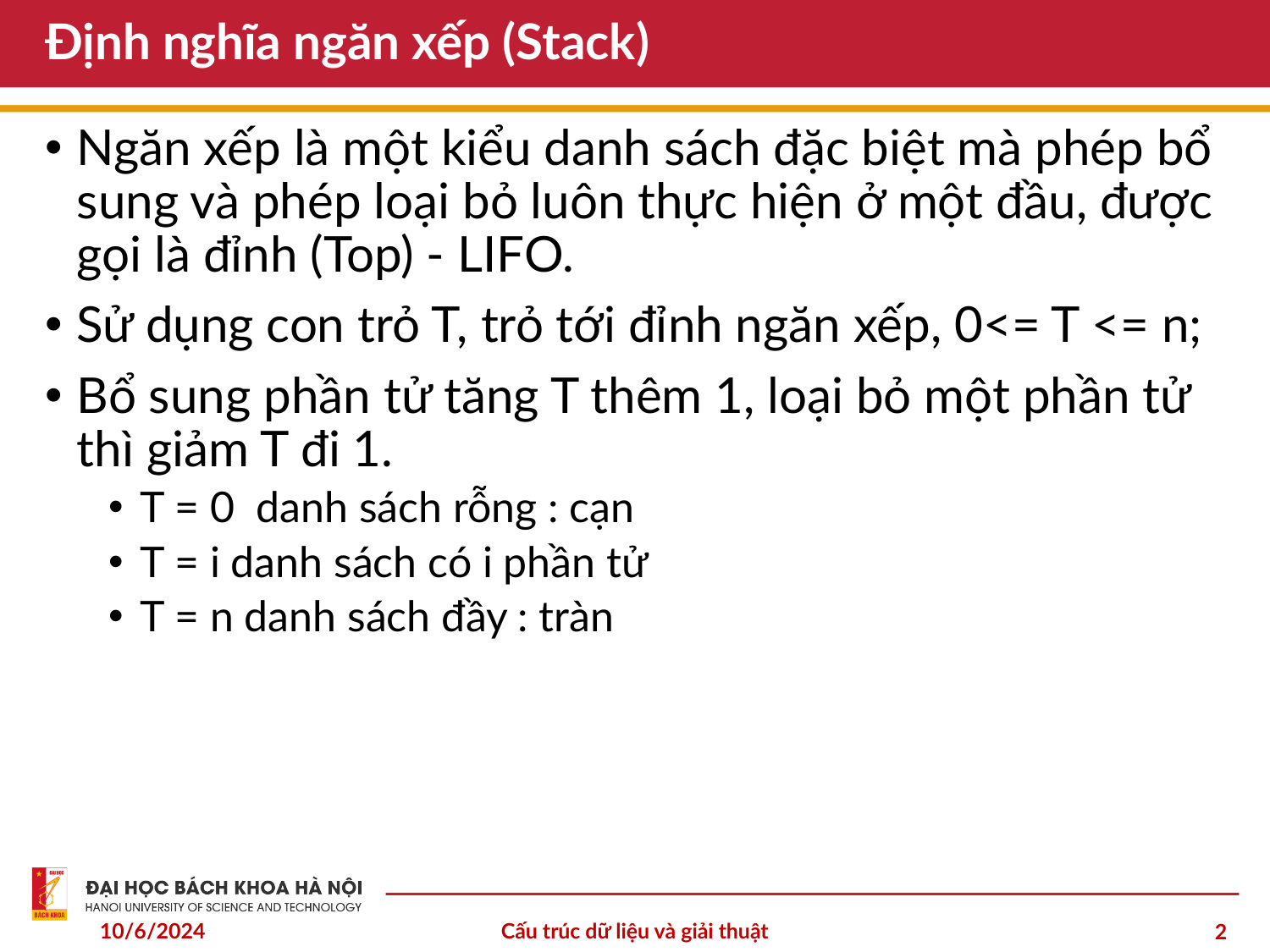

# Định nghĩa ngăn xếp (Stack)
Ngăn xếp là một kiểu danh sách đặc biệt mà phép bổ sung và phép loại bỏ luôn thực hiện ở một đầu, được gọi là đỉnh (Top) - LIFO.
Sử dụng con trỏ T, trỏ tới đỉnh ngăn xếp, 0<= T <= n;
Bổ sung phần tử tăng T thêm 1, loại bỏ một phần tử thì giảm T đi 1.
T = 0  danh sách rỗng : cạn
T = i danh sách có i phần tử
T = n danh sách đầy : tràn

10/6/2024
Cấu trúc dữ liệu và giải thuật
2